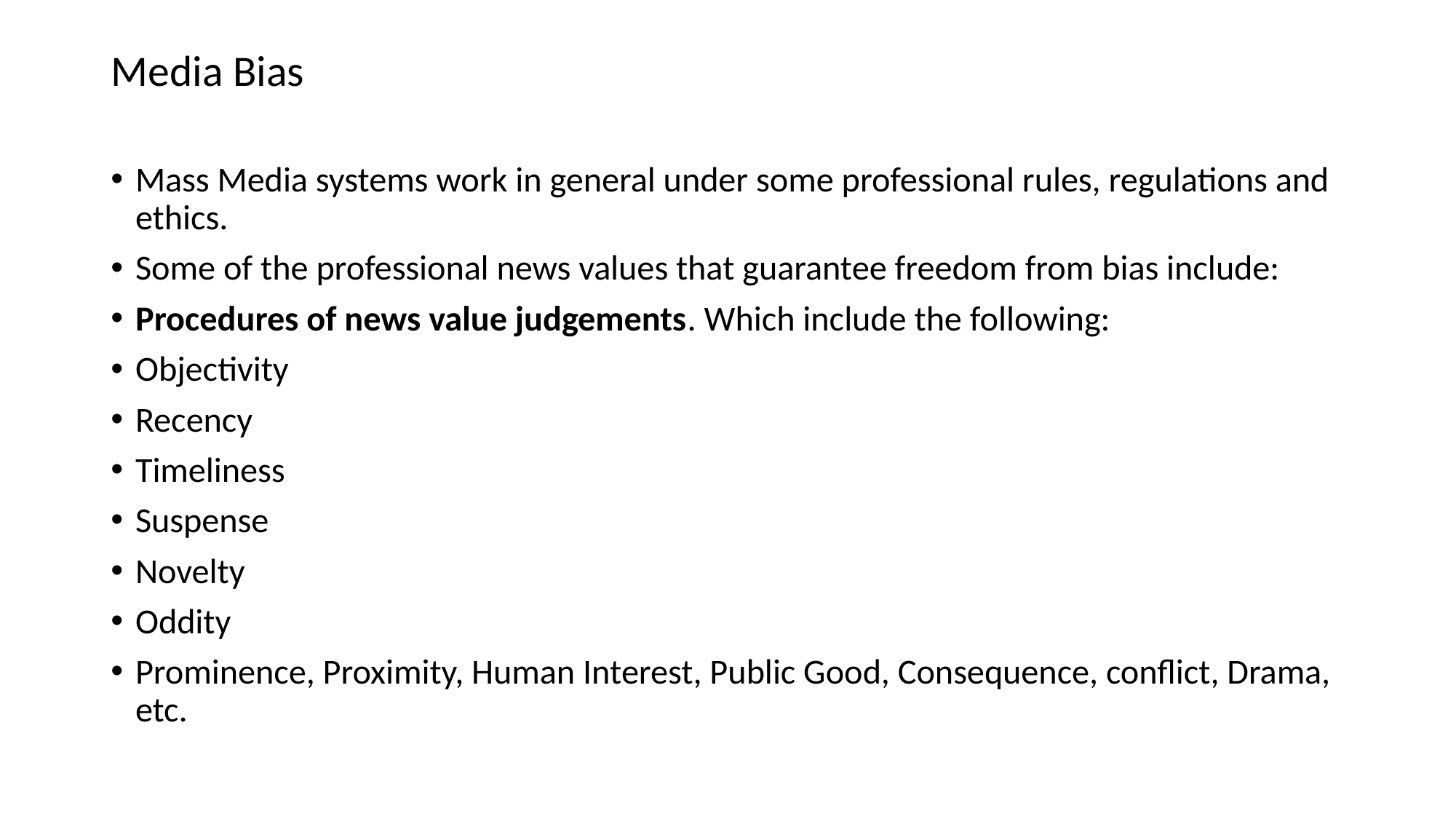

# Media Bias

Mass Media systems work in general under some professional rules, regulations and ethics.
Some of the professional news values that guarantee freedom from bias include:
Procedures of news value judgements. Which include the following:
Objectivity
Recency
Timeliness
Suspense
Novelty
Oddity
Prominence, Proximity, Human Interest, Public Good, Consequence, conflict, Drama, etc.